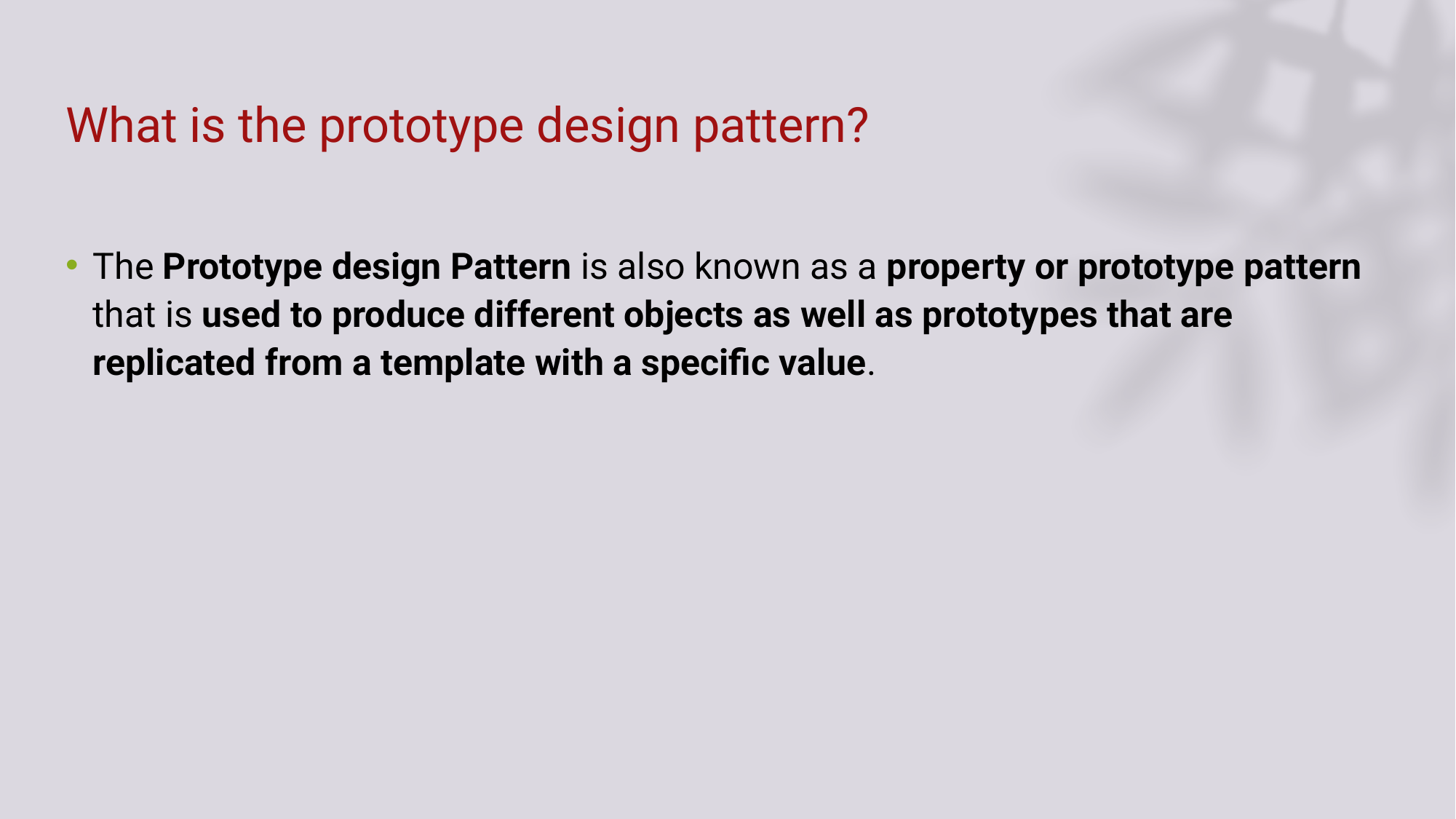

# What is the prototype design pattern?
The Prototype design Pattern is also known as a property or prototype pattern that is used to produce different objects as well as prototypes that are replicated from a template with a specific value.